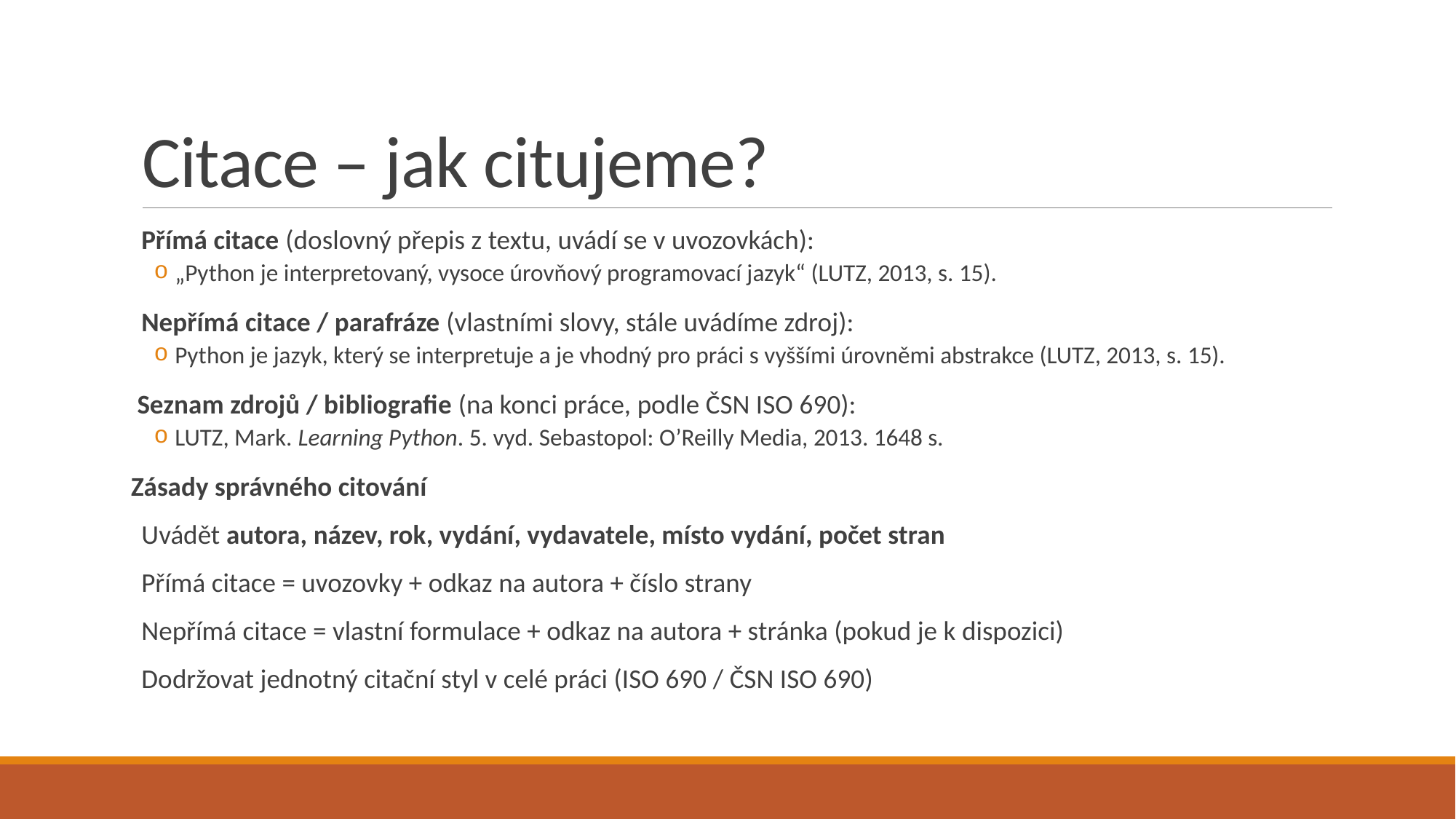

# Citace – jak citujeme?
Přímá citace (doslovný přepis z textu, uvádí se v uvozovkách):
„Python je interpretovaný, vysoce úrovňový programovací jazyk“ (LUTZ, 2013, s. 15).
Nepřímá citace / parafráze (vlastními slovy, stále uvádíme zdroj):
Python je jazyk, který se interpretuje a je vhodný pro práci s vyššími úrovněmi abstrakce (LUTZ, 2013, s. 15).
 Seznam zdrojů / bibliografie (na konci práce, podle ČSN ISO 690):
LUTZ, Mark. Learning Python. 5. vyd. Sebastopol: O’Reilly Media, 2013. 1648 s.
Zásady správného citování
Uvádět autora, název, rok, vydání, vydavatele, místo vydání, počet stran
Přímá citace = uvozovky + odkaz na autora + číslo strany
Nepřímá citace = vlastní formulace + odkaz na autora + stránka (pokud je k dispozici)
Dodržovat jednotný citační styl v celé práci (ISO 690 / ČSN ISO 690)